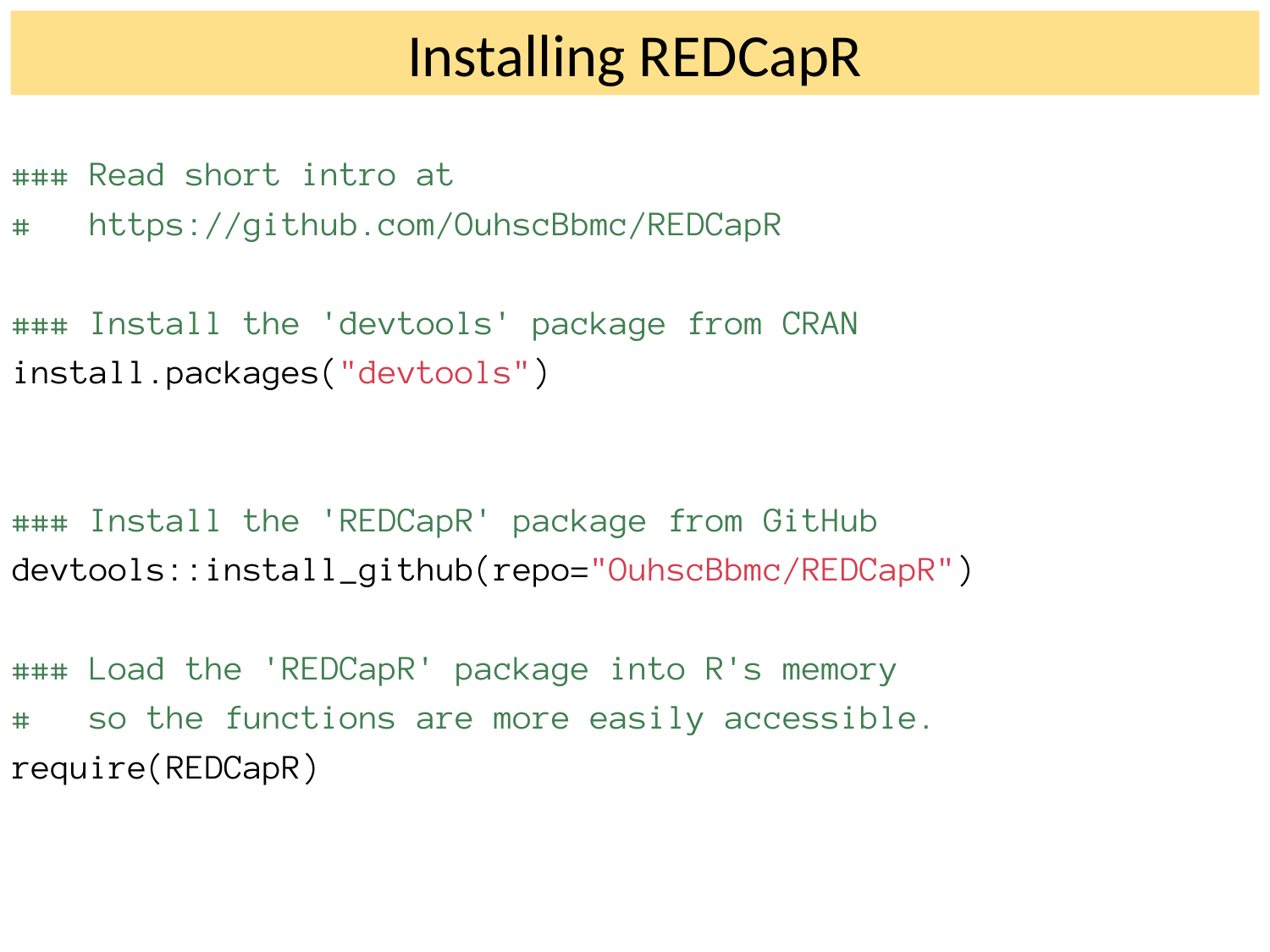

# Installing REDCapR

### Read short intro at
#   https://github.com/OuhscBbmc/REDCapR

### Install the 'devtools' package from CRAN
install.packages("devtools")

### Install the 'REDCapR' package from GitHub
devtools::install_github(repo="OuhscBbmc/REDCapR")

### Load the 'REDCapR' package into R's memory
#   so the functions are more easily accessible.
require(REDCapR)